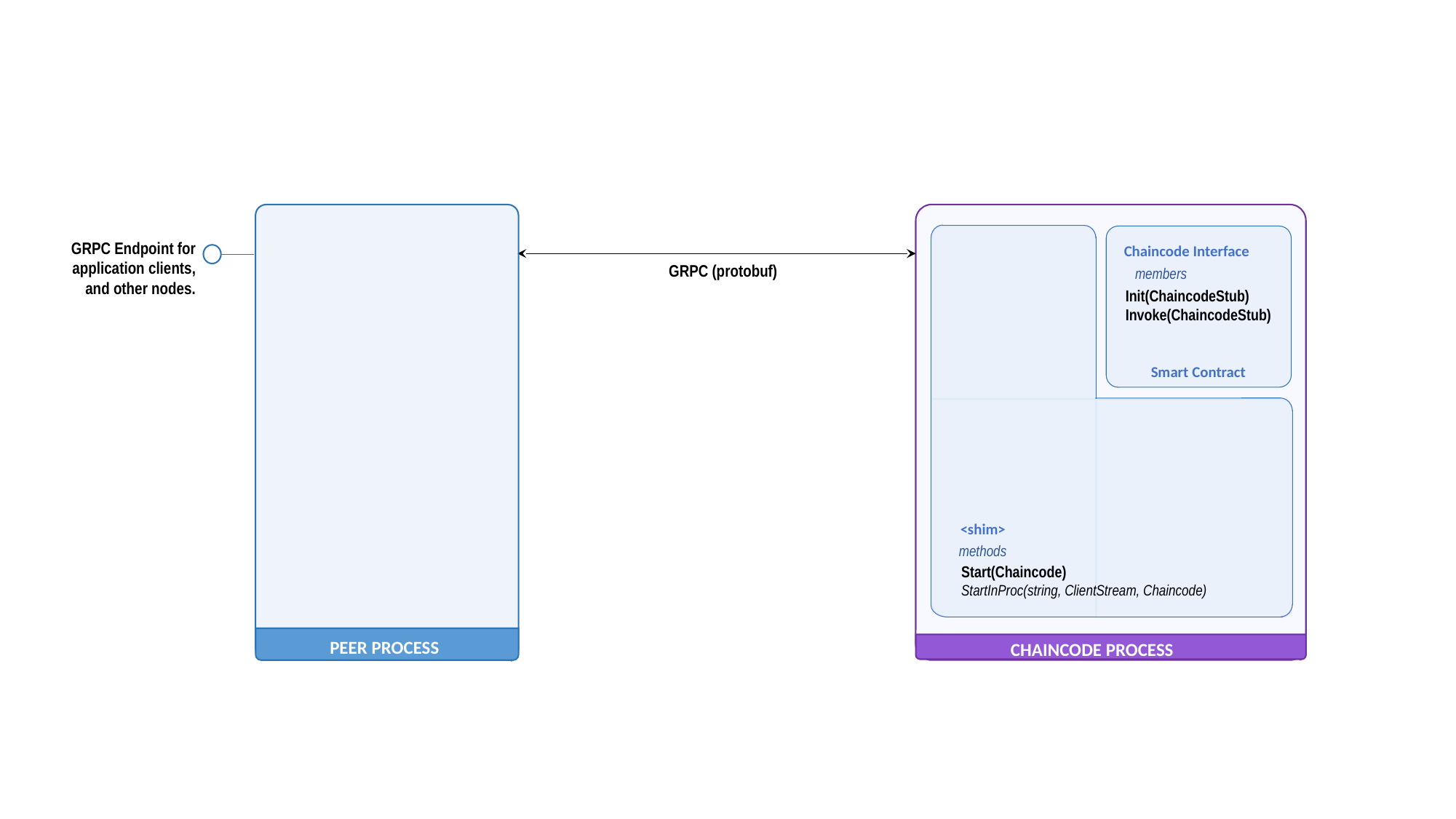

PEER PROCESS

CHAINCODE PROCESS

Chaincode Interface
members
Init(ChaincodeStub)
Invoke(ChaincodeStub)
Smart Contract
GRPC Endpoint for application clients, and other nodes.
GRPC (protobuf)

<shim>
methods
Start(Chaincode)
StartInProc(string, ClientStream, Chaincode)